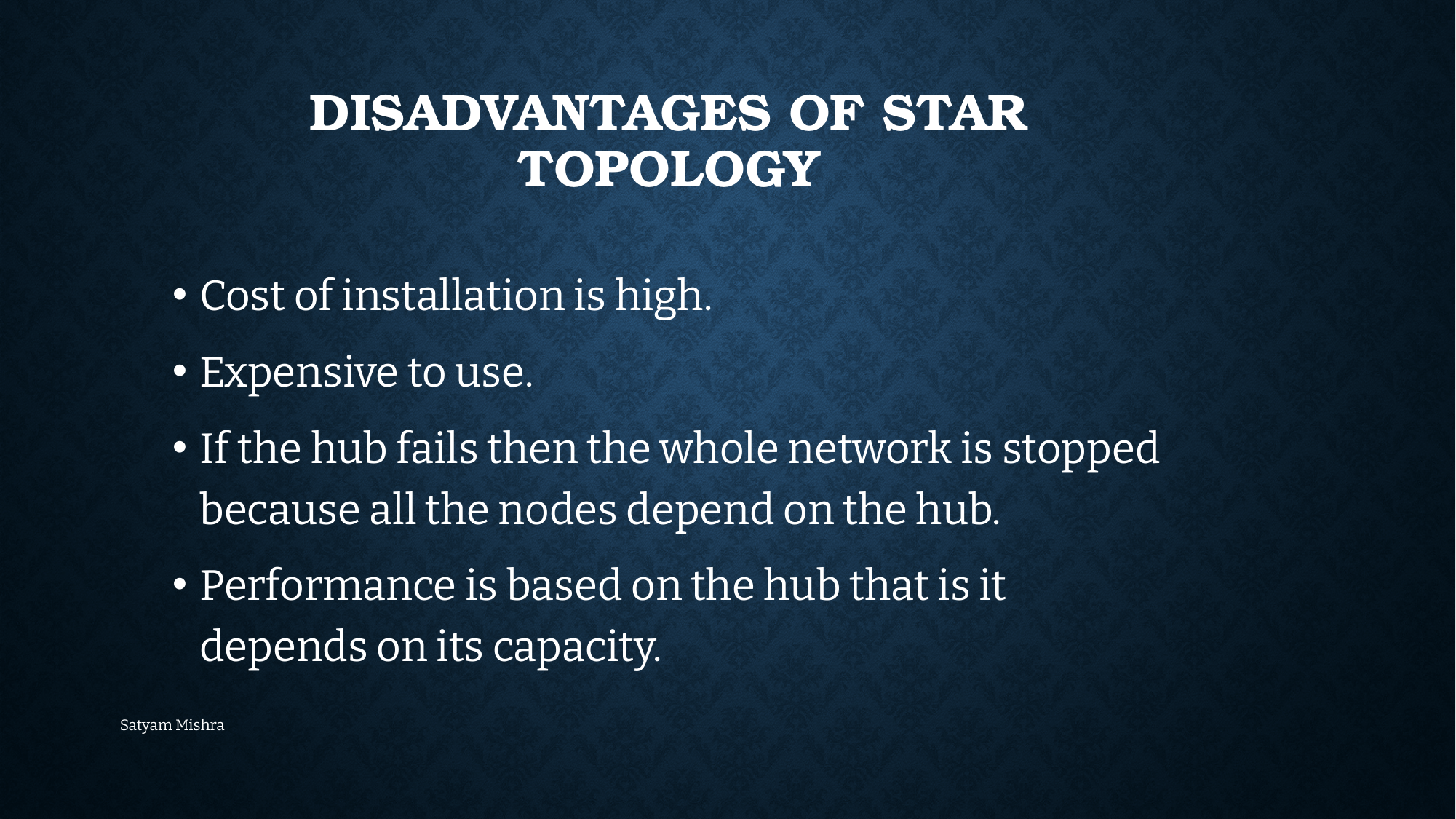

# Disadvantages of Star Topology
Cost of installation is high.
Expensive to use.
If the hub fails then the whole network is stopped because all the nodes depend on the hub.
Performance is based on the hub that is it depends on its capacity.
Satyam Mishra